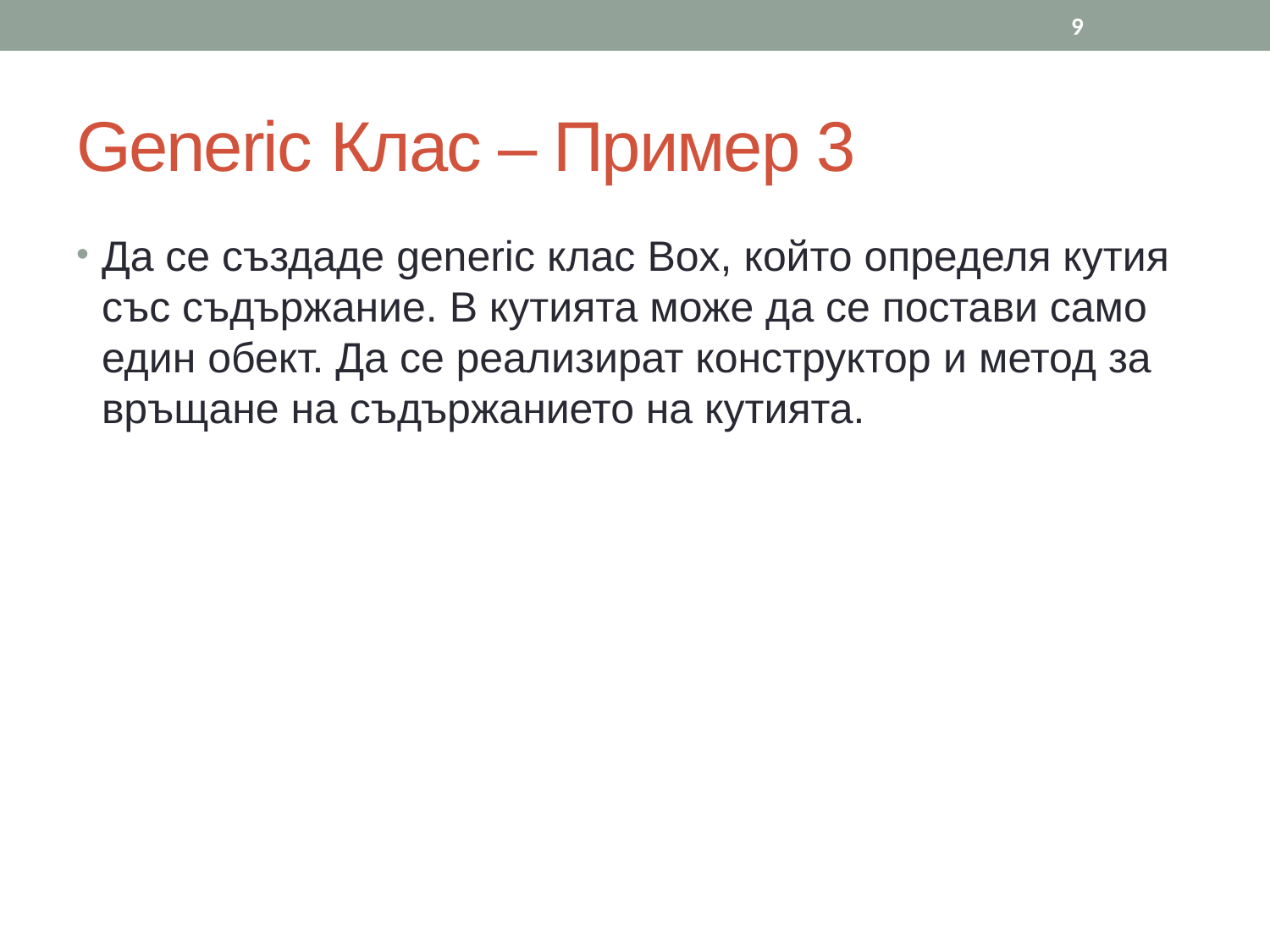

9
# Generic Клас – Пример 3
Да се създаде generic клас Box, който определя кутия със съдържание. В кутията може да се постави само един обект. Да се реализират конструктор и метод за връщане на съдържанието на кутията.